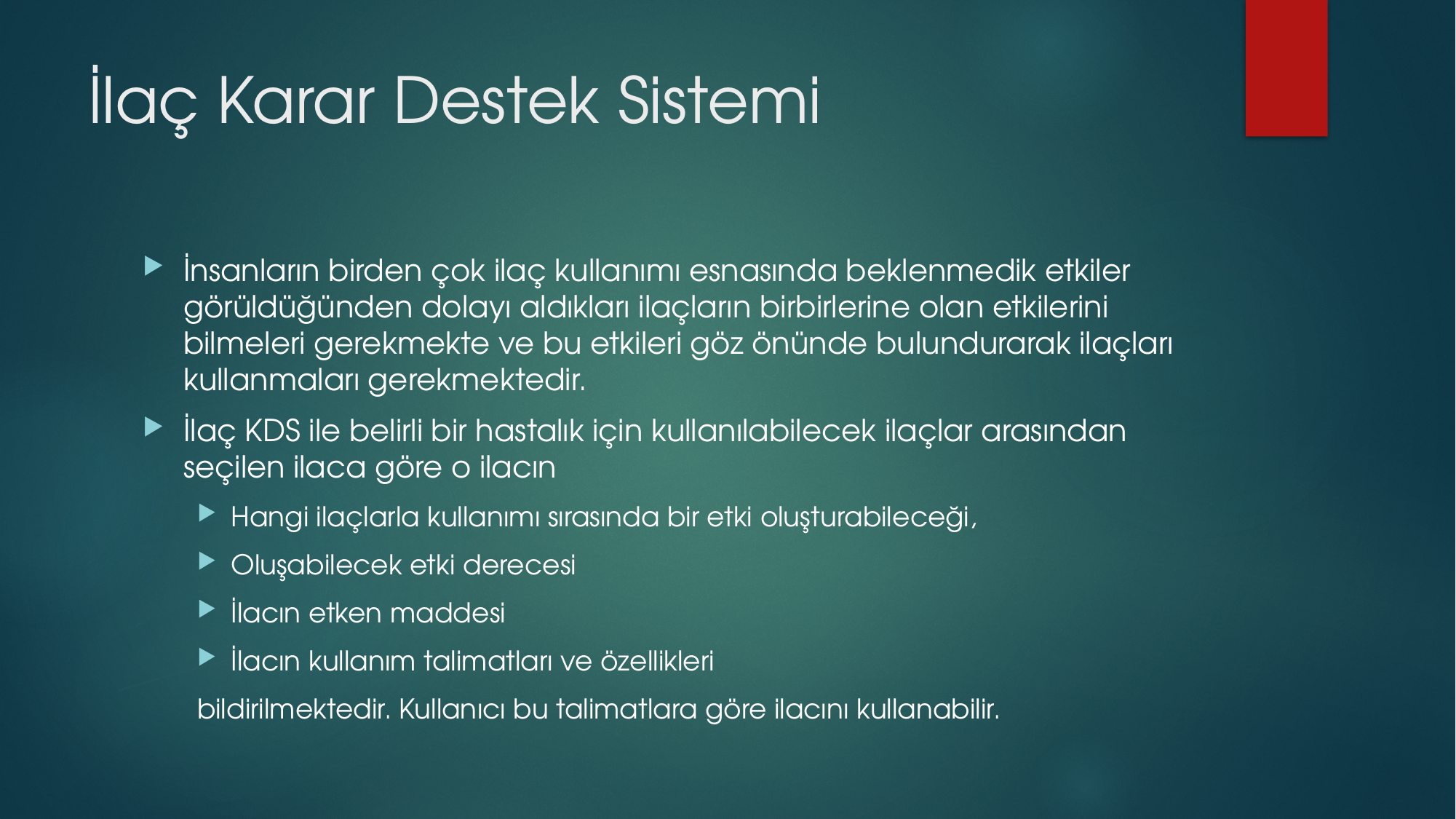

# İlaç Karar Destek Sistemi
İnsanların birden çok ilaç kullanımı esnasında beklenmedik etkiler görüldüğünden dolayı aldıkları ilaçların birbirlerine olan etkilerini bilmeleri gerekmekte ve bu etkileri göz önünde bulundurarak ilaçları kullanmaları gerekmektedir.
İlaç KDS ile belirli bir hastalık için kullanılabilecek ilaçlar arasından seçilen ilaca göre o ilacın
Hangi ilaçlarla kullanımı sırasında bir etki oluşturabileceği,
Oluşabilecek etki derecesi
İlacın etken maddesi
İlacın kullanım talimatları ve özellikleri
bildirilmektedir. Kullanıcı bu talimatlara göre ilacını kullanabilir.